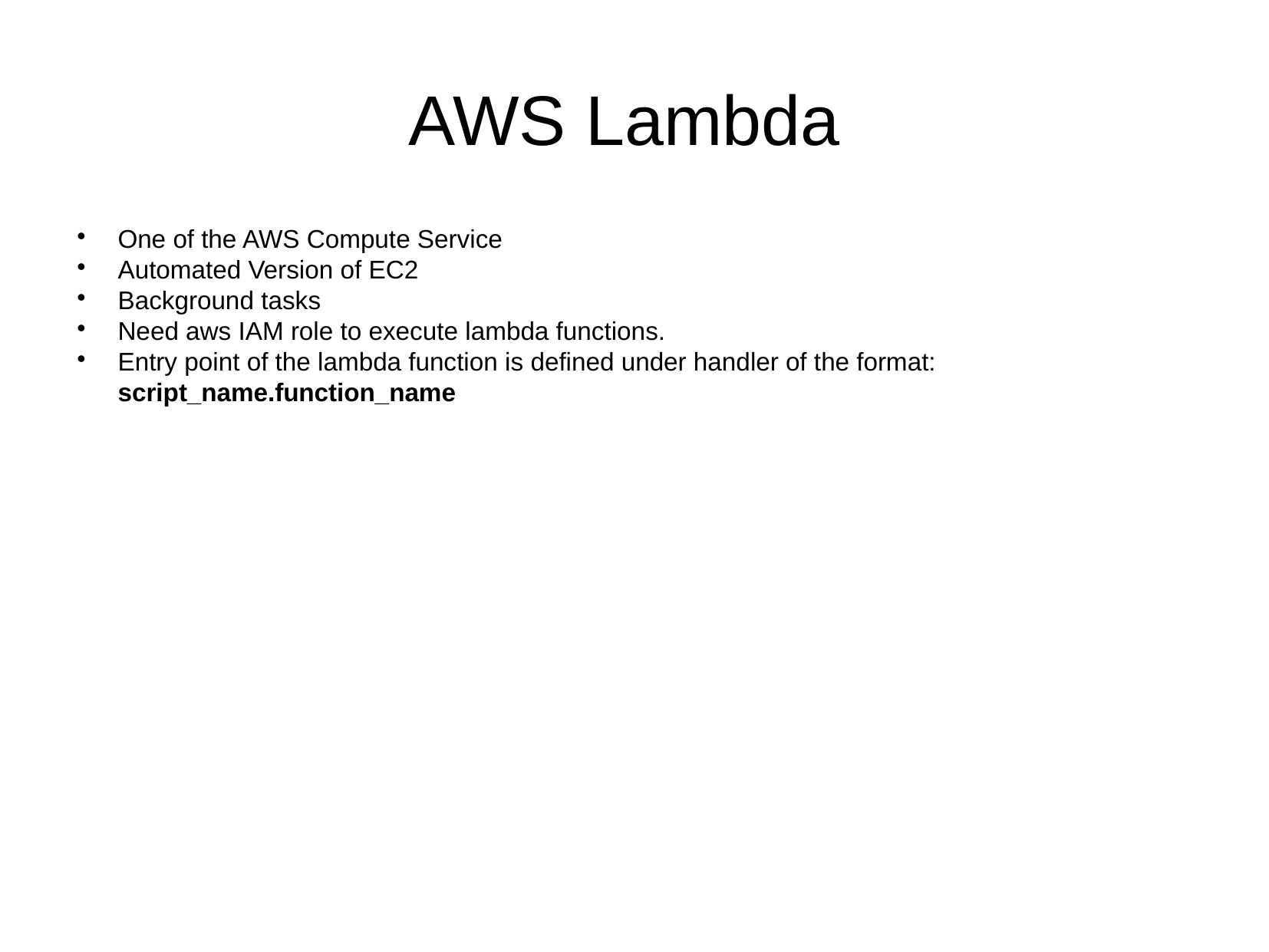

AWS Lambda
One of the AWS Compute Service
Automated Version of EC2
Background tasks
Need aws IAM role to execute lambda functions.
Entry point of the lambda function is defined under handler of the format: script_name.function_name